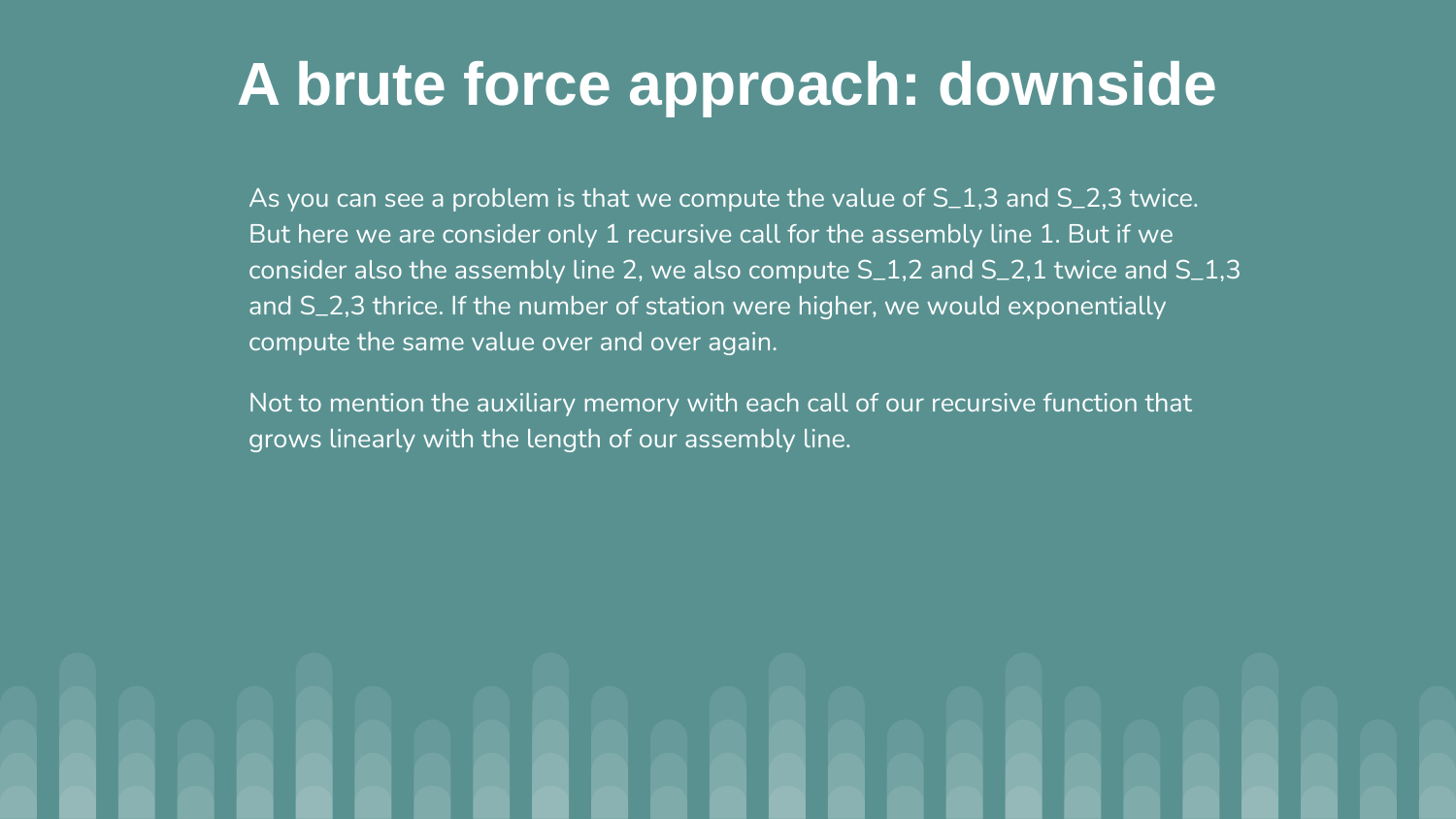

# A brute force approach: downside
As you can see a problem is that we compute the value of S_1,3 and S_2,3 twice. But here we are consider only 1 recursive call for the assembly line 1. But if we consider also the assembly line 2, we also compute S_1,2 and S_2,1 twice and S_1,3 and S_2,3 thrice. If the number of station were higher, we would exponentially compute the same value over and over again.
Not to mention the auxiliary memory with each call of our recursive function that grows linearly with the length of our assembly line.